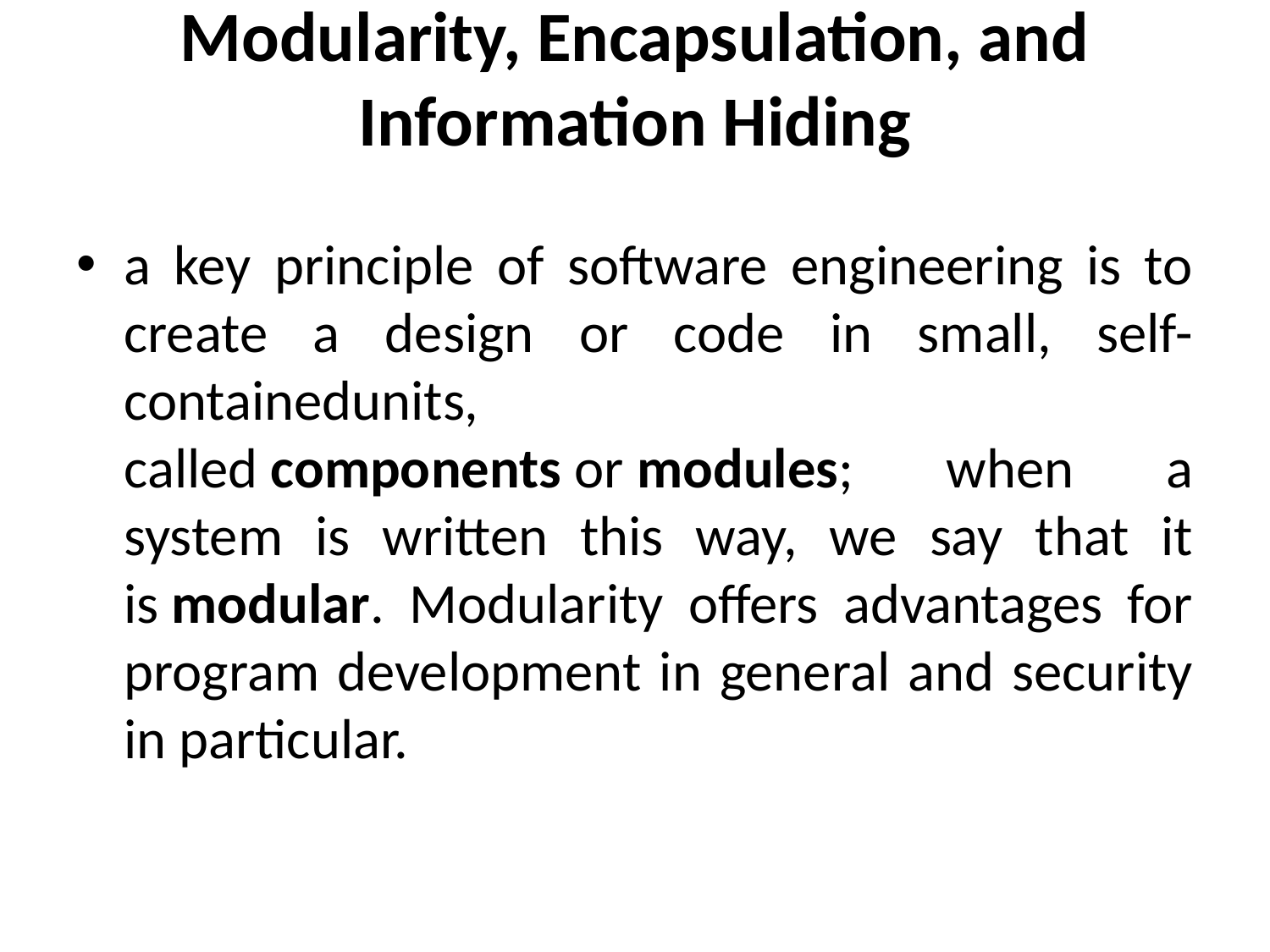

# Modularity, Encapsulation, and Information Hiding
a key principle of software engineering is to create a design or code in small, self-containedunits, called components or modules; when a system is written this way, we say that it is modular. Modularity offers advantages for program development in general and security in particular.